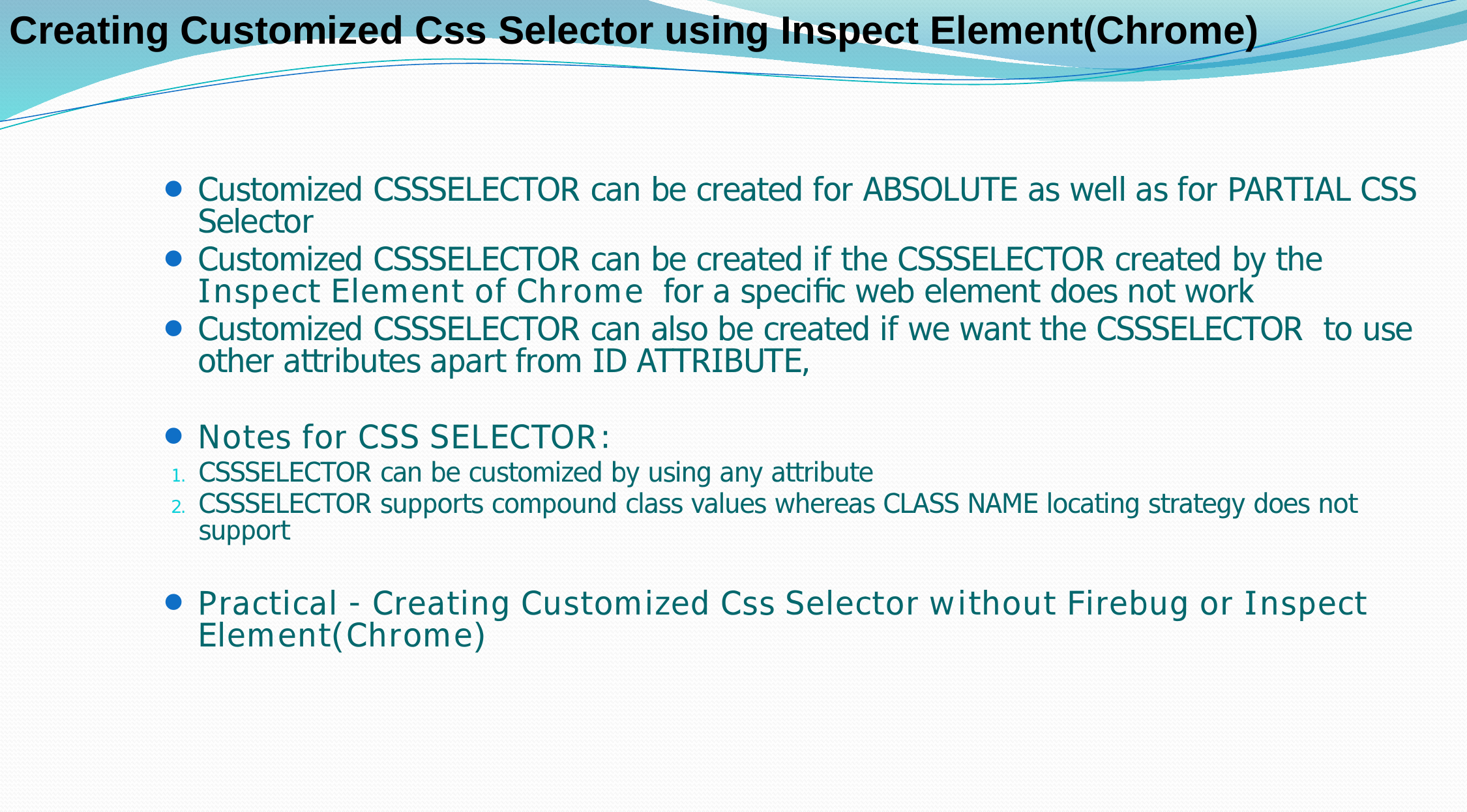

Creating Customized Css Selector using Inspect Element(Chrome)

Customized CSSSELECTOR can be created for ABSOLUTE as well as for PARTIAL CSS Selector
Customized CSSSELECTOR can be created if the CSSSELECTOR created by the Inspect Element of Chrome  for a specific web element does not work
Customized CSSSELECTOR can also be created if we want the CSSSELECTOR  to use other attributes apart from ID ATTRIBUTE,

Notes for CSS SELECTOR:
CSSSELECTOR can be customized by using any attribute
CSSSELECTOR supports compound class values whereas CLASS NAME locating strategy does not support

Practical - Creating Customized Css Selector without Firebug or Inspect Element(Chrome)